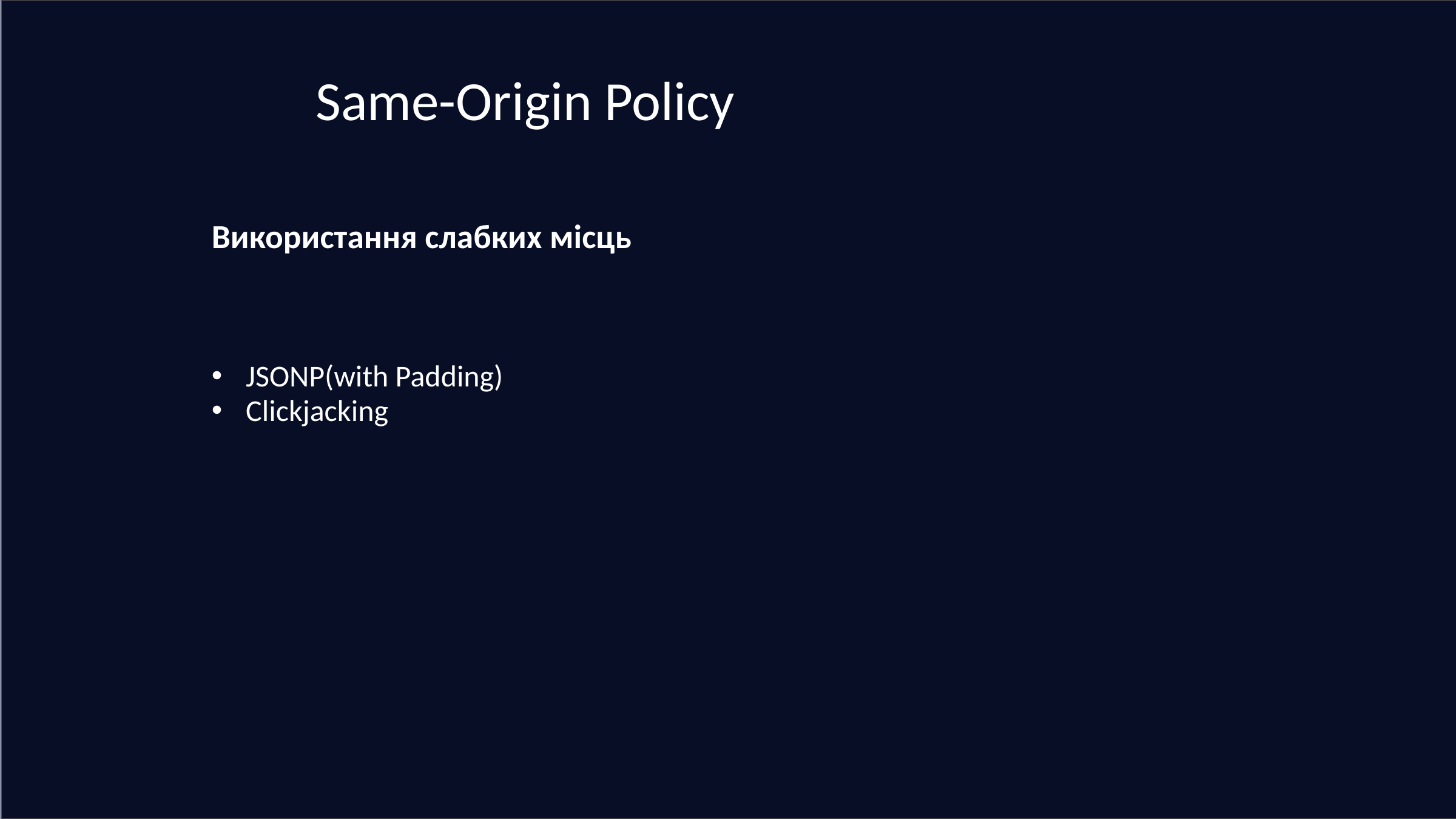

Same-Origin Policy
Використання слабких місць

JSONP(with Padding)
Clickjacking